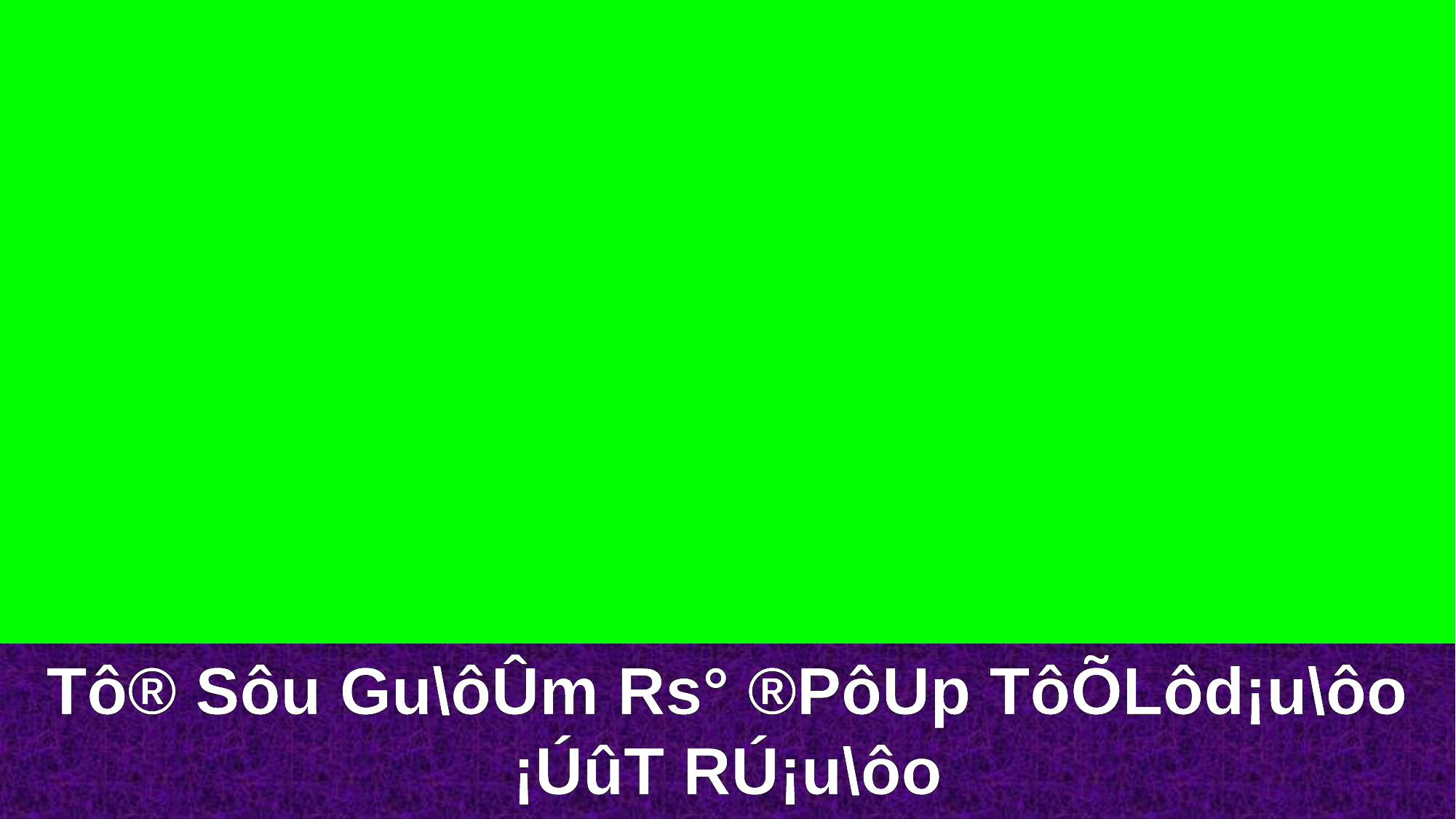

Tô® Sôu Gu\ôÛm Rs° ®PôUp TôÕLôd¡u\ôo ¡ÚûT RÚ¡u\ôo